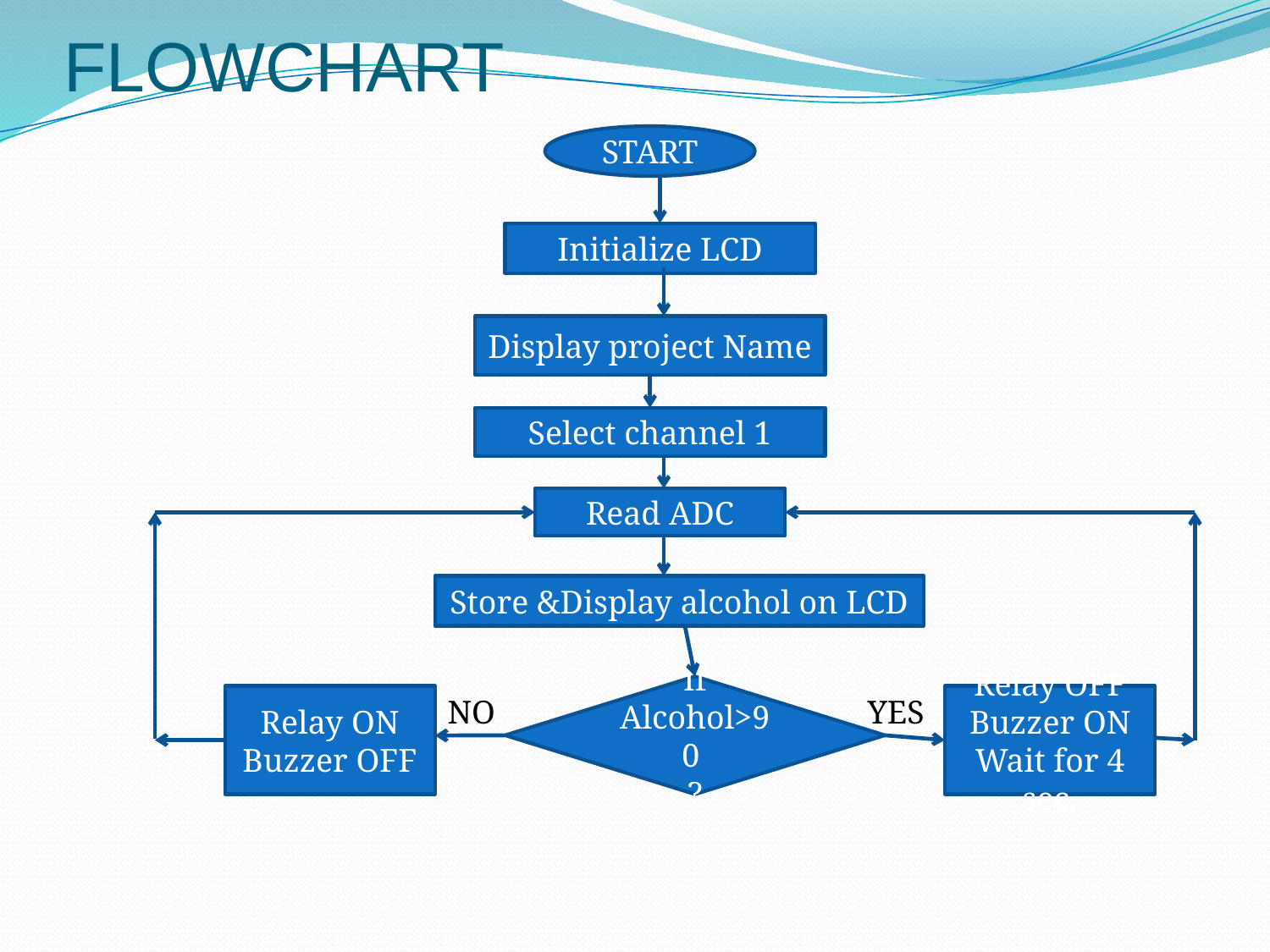

# FLOWCHART

START
Initialize LCD
Display project Name
Select channel 1
Read ADC
Store &Display alcohol on LCD
If
Alcohol>90
?
Relay ON
Buzzer OFF
NO
YES
Relay OFF
Buzzer ON
Wait for 4 sec.